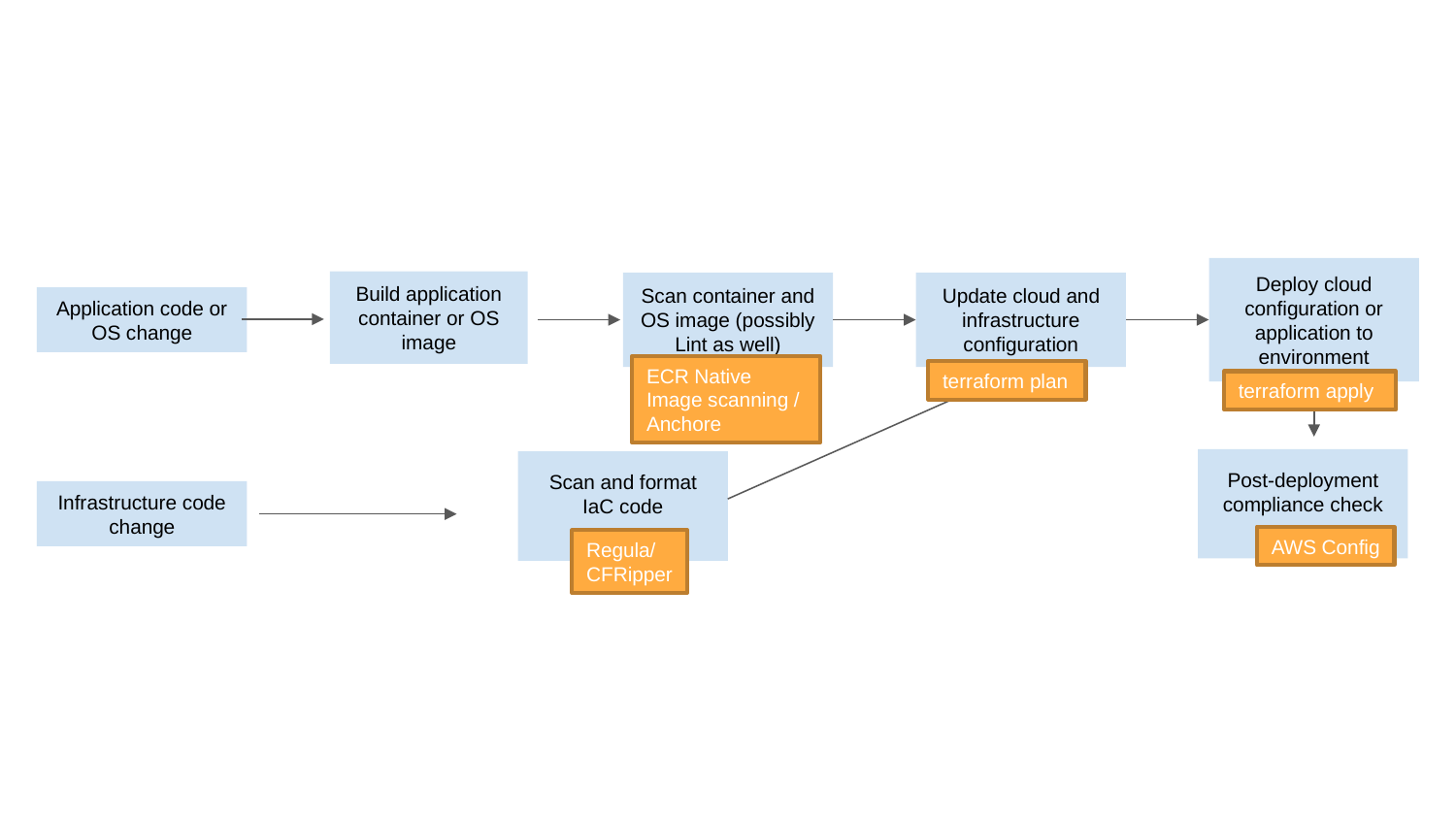

Deploy cloud configuration or application to environment
Build application container or OS image
Scan container and OS image (possibly Lint as well)
Update cloud and infrastructure configuration
Application code or OS change

ECR Native
Image scanning /
Anchore
terraform plan

terraform apply

Post-deployment compliance check

Scan and format IaC code

Infrastructure code change

AWS Config
Regula/
CFRipper